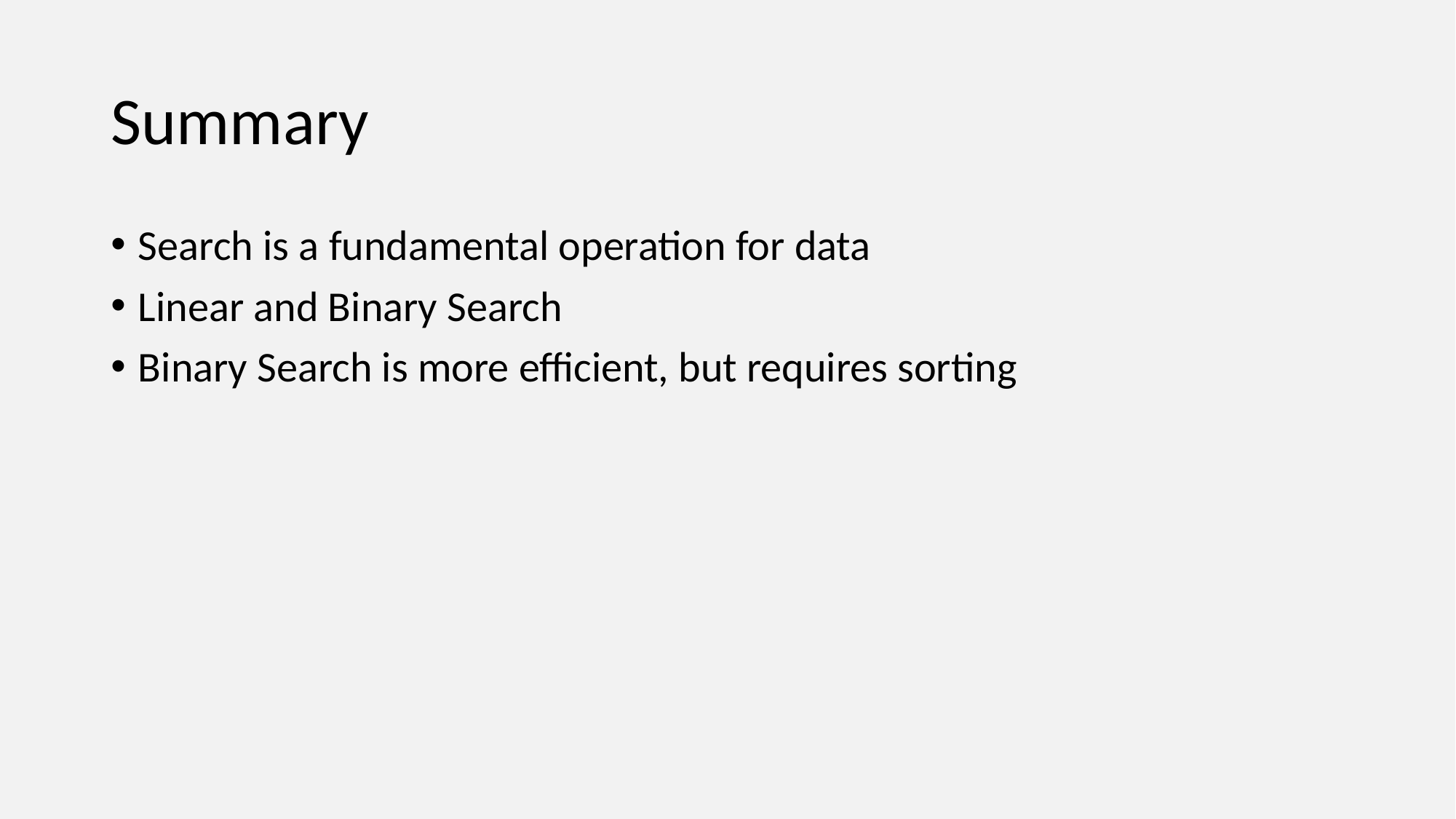

# Summary
Search is a fundamental operation for data
Linear and Binary Search
Binary Search is more efficient, but requires sorting